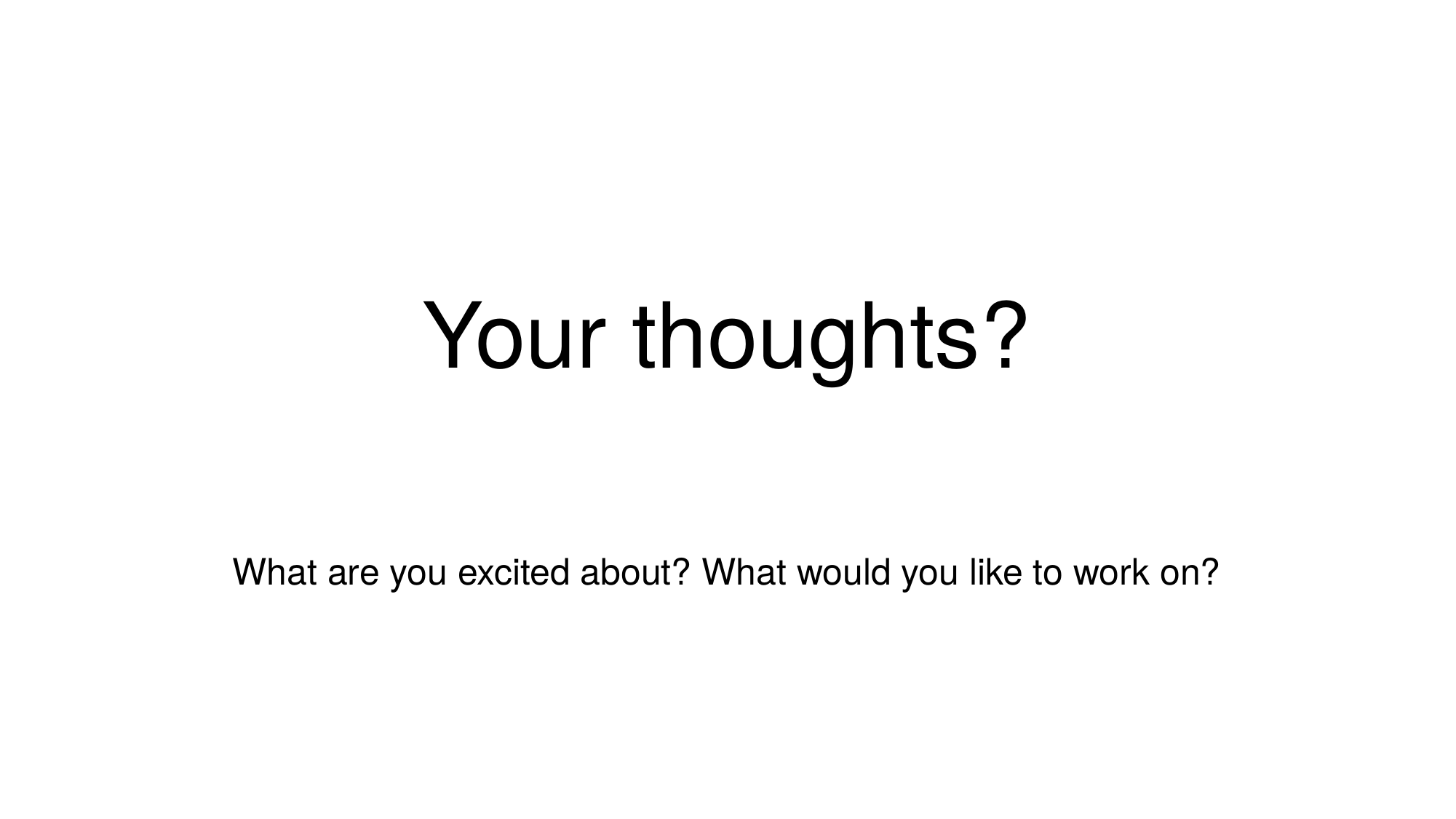

# Your thoughts?
What are you excited about? What would you like to work on?